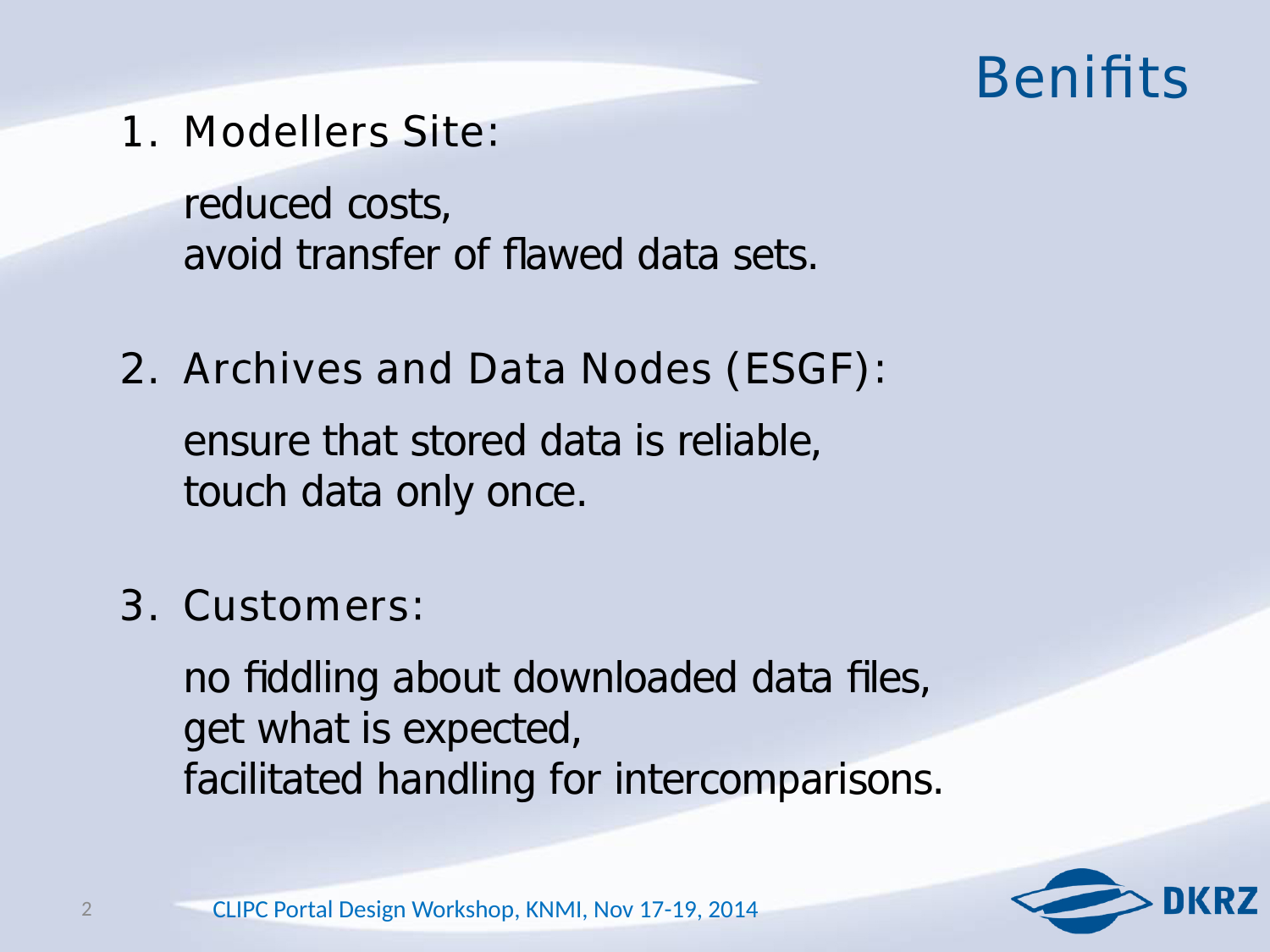

Benifits
Modellers Site:
reduced costs,
avoid transfer of flawed data sets.
Archives and Data Nodes (ESGF):
ensure that stored data is reliable,
touch data only once.
Customers:
no fiddling about downloaded data files,
get what is expected,
facilitated handling for intercomparisons.
2
CLIPC Portal Design Workshop, KNMI, Nov 17-19, 2014